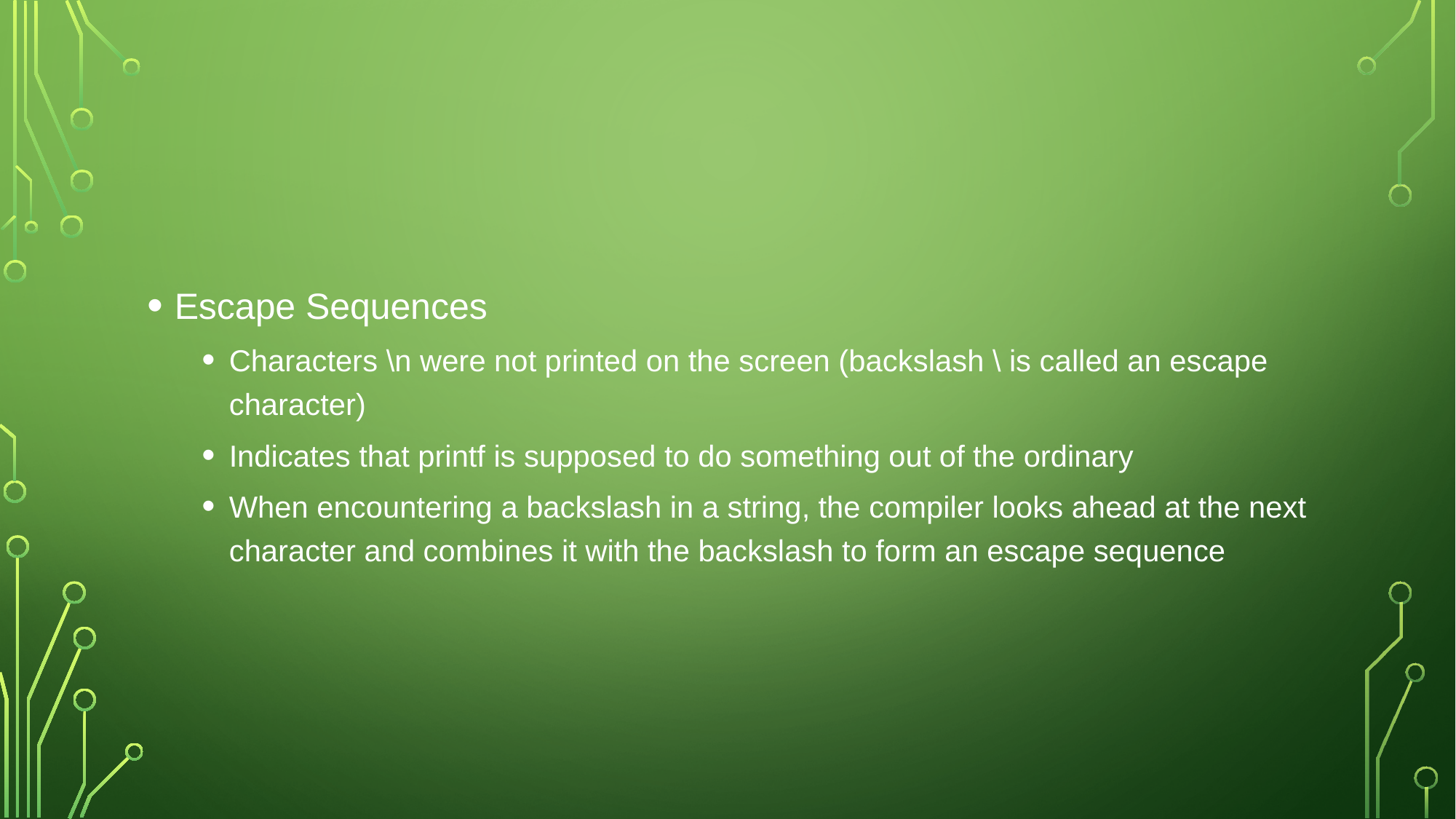

#
Escape Sequences
Characters \n were not printed on the screen (backslash \ is called an escape character)
Indicates that printf is supposed to do something out of the ordinary
When encountering a backslash in a string, the compiler looks ahead at the next character and combines it with the backslash to form an escape sequence